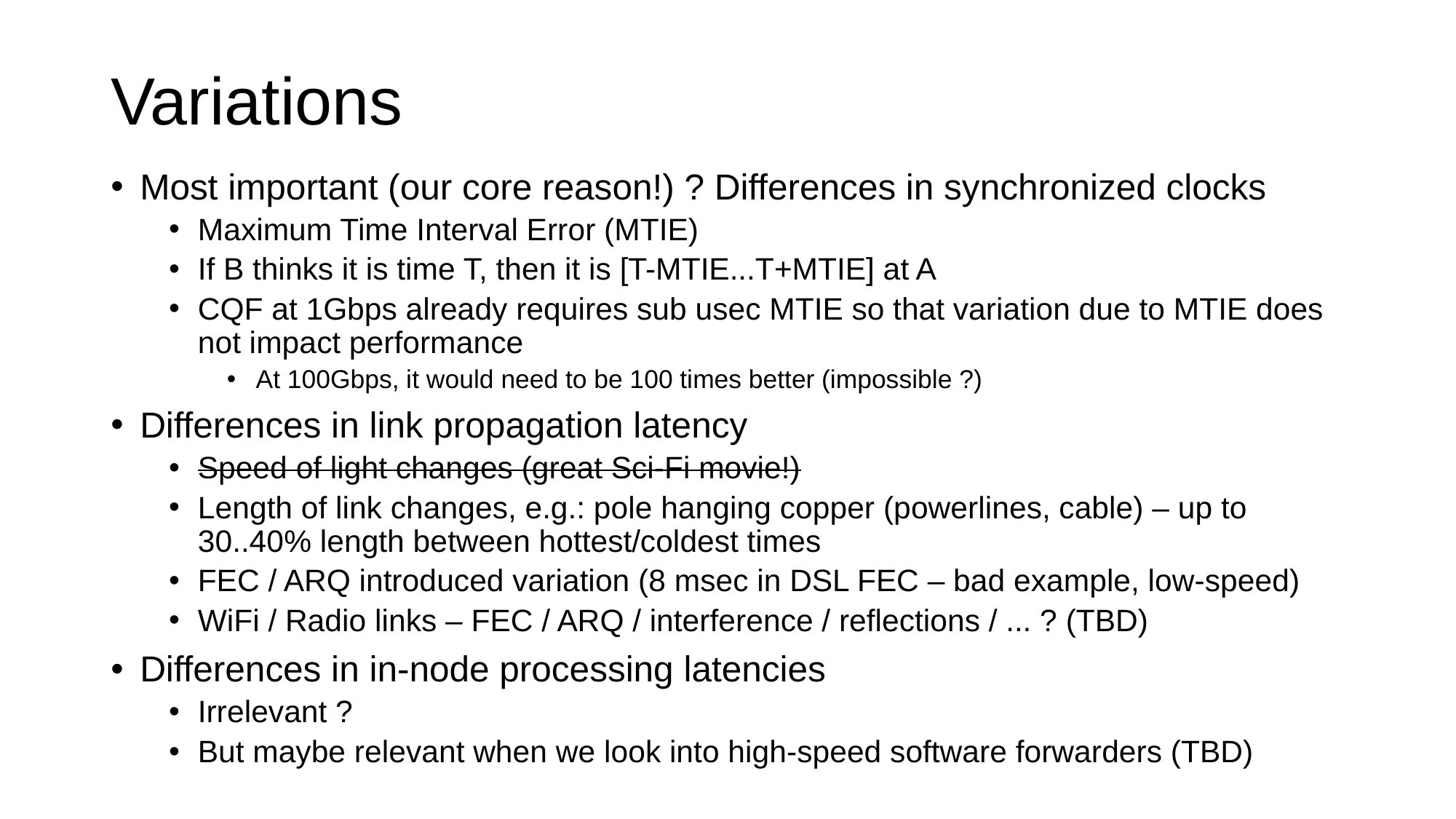

# Variations
Most important (our core reason!) ? Differences in synchronized clocks
Maximum Time Interval Error (MTIE)
If B thinks it is time T, then it is [T-MTIE...T+MTIE] at A
CQF at 1Gbps already requires sub usec MTIE so that variation due to MTIE does not impact performance
At 100Gbps, it would need to be 100 times better (impossible ?)
Differences in link propagation latency
Speed of light changes (great Sci-Fi movie!)
Length of link changes, e.g.: pole hanging copper (powerlines, cable) – up to 30..40% length between hottest/coldest times
FEC / ARQ introduced variation (8 msec in DSL FEC – bad example, low-speed)
WiFi / Radio links – FEC / ARQ / interference / reflections / ... ? (TBD)
Differences in in-node processing latencies
Irrelevant ?
But maybe relevant when we look into high-speed software forwarders (TBD)